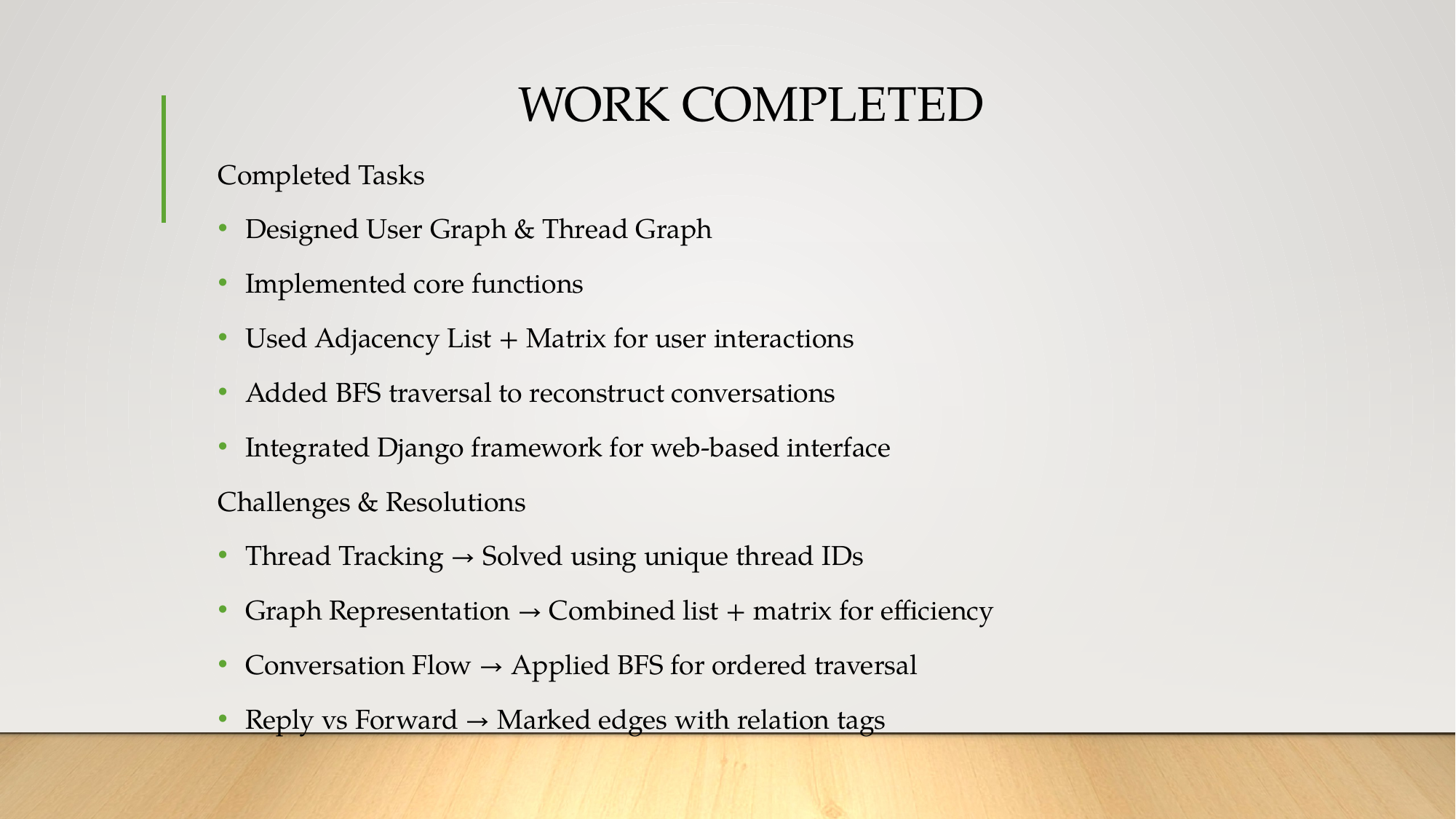

# WORK COMPLETED
Completed Tasks
Designed User Graph & Thread Graph
Implemented core functions
Used Adjacency List + Matrix for user interactions
Added BFS traversal to reconstruct conversations
Integrated Django framework for web-based interface
Challenges & Resolutions
Thread Tracking → Solved using unique thread IDs
Graph Representation → Combined list + matrix for efficiency
Conversation Flow → Applied BFS for ordered traversal
Reply vs Forward → Marked edges with relation tags